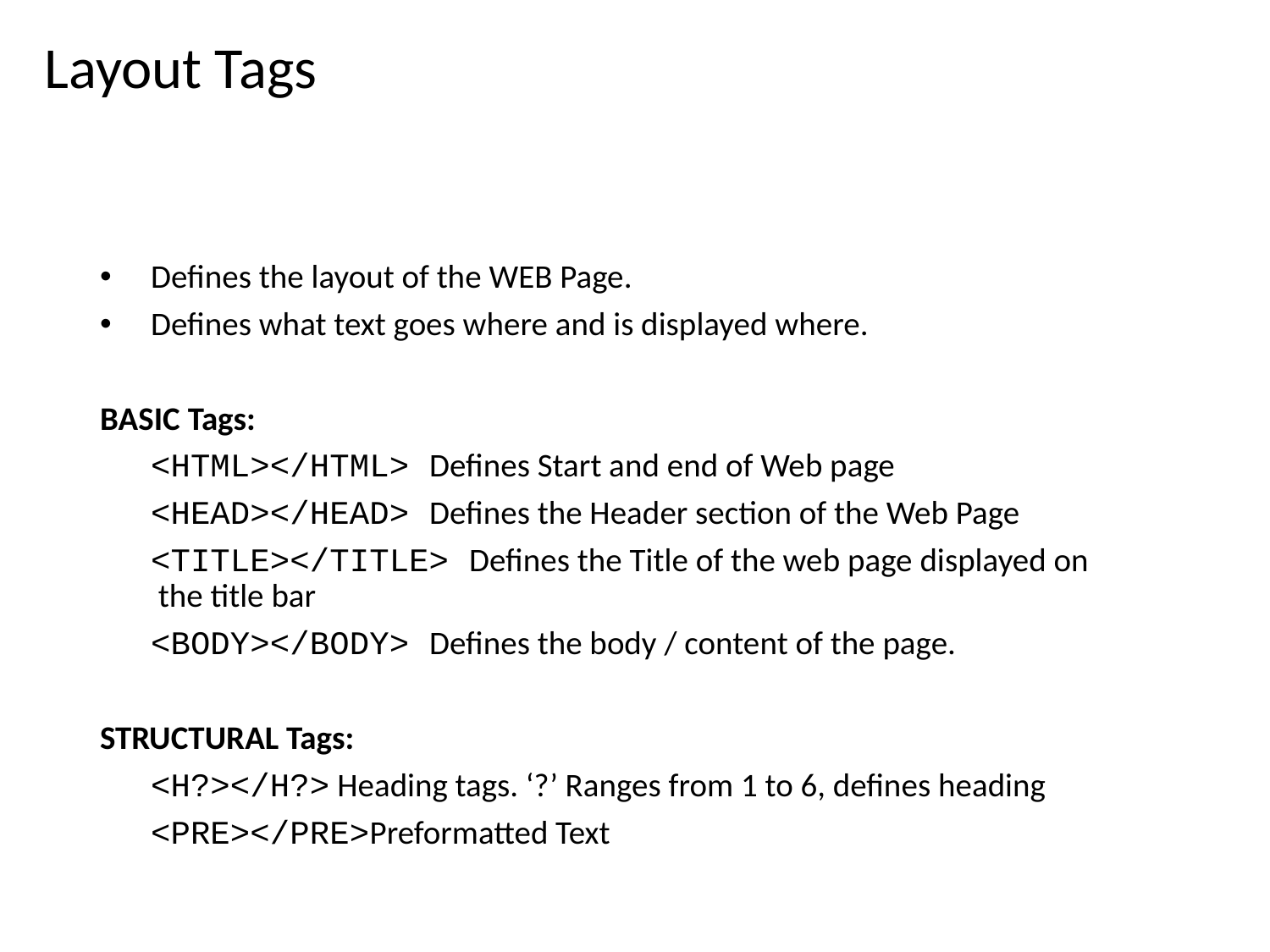

# Layout Tags
Defines the layout of the WEB Page.
Defines what text goes where and is displayed where.

BASIC Tags:
	<HTML></HTML> Defines Start and end of Web page
	<HEAD></HEAD> Defines the Header section of the Web Page
	<TITLE></TITLE> Defines the Title of the web page displayed on 						  the title bar
	<BODY></BODY> Defines the body / content of the page.

STRUCTURAL Tags:
	<H?></H?> Heading tags. ‘?’ Ranges from 1 to 6, defines heading
	<PRE></PRE>Preformatted Text